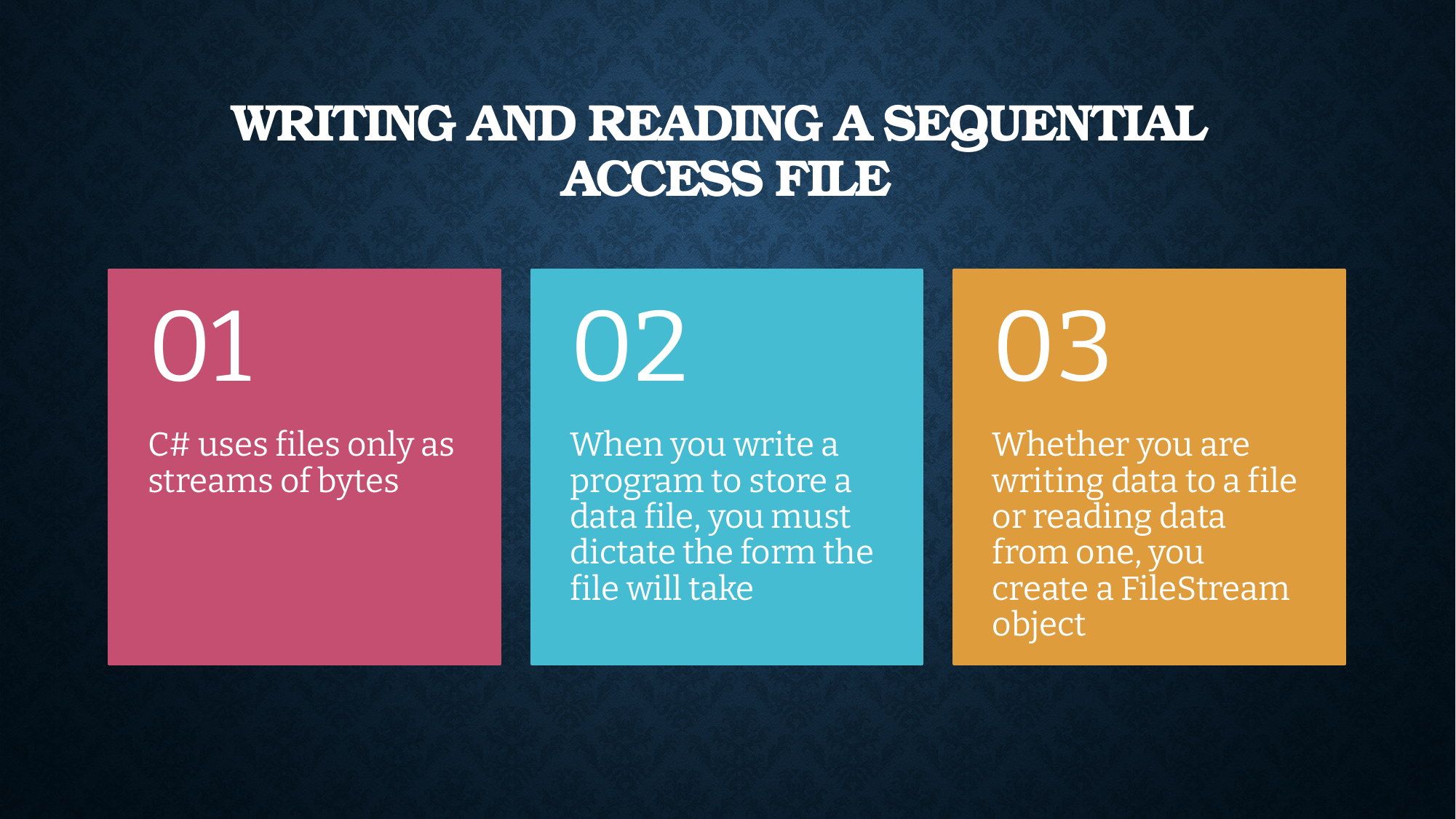

# Writing and Reading a Sequential Access File
C# uses files only as streams of bytes
01
When you write a program to store a data file, you must dictate the form the file will take
02
Whether you are writing data to a file or reading data from one, you create a FileStream object
03